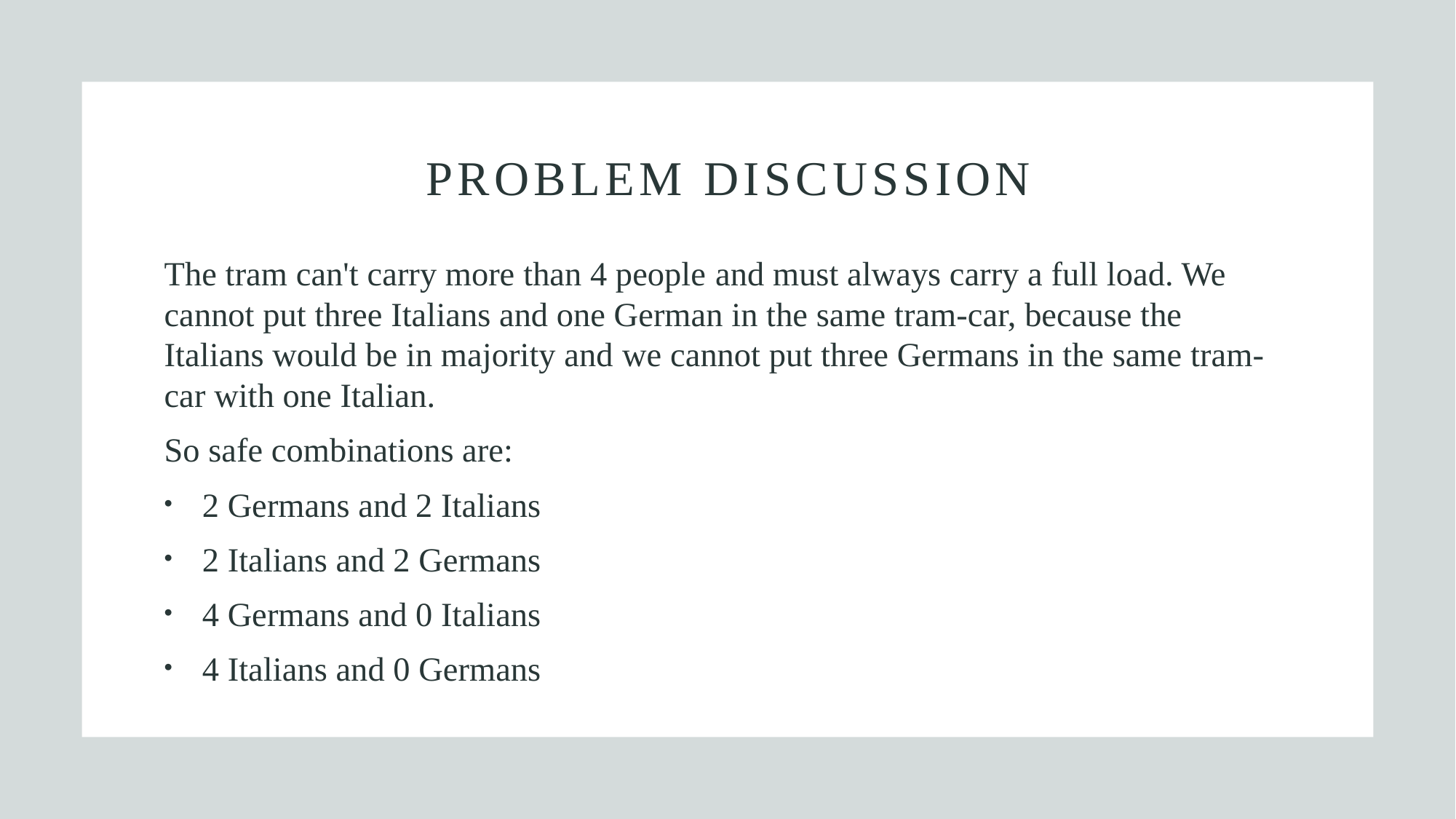

# Problem discussion
The tram can't carry more than 4 people and must always carry a full load. We cannot put three Italians and one German in the same tram-car, because the Italians would be in majority and we cannot put three Germans in the same tram-car with one Italian.
So safe combinations are:
2 Germans and 2 Italians
2 Italians and 2 Germans
4 Germans and 0 Italians
4 Italians and 0 Germans